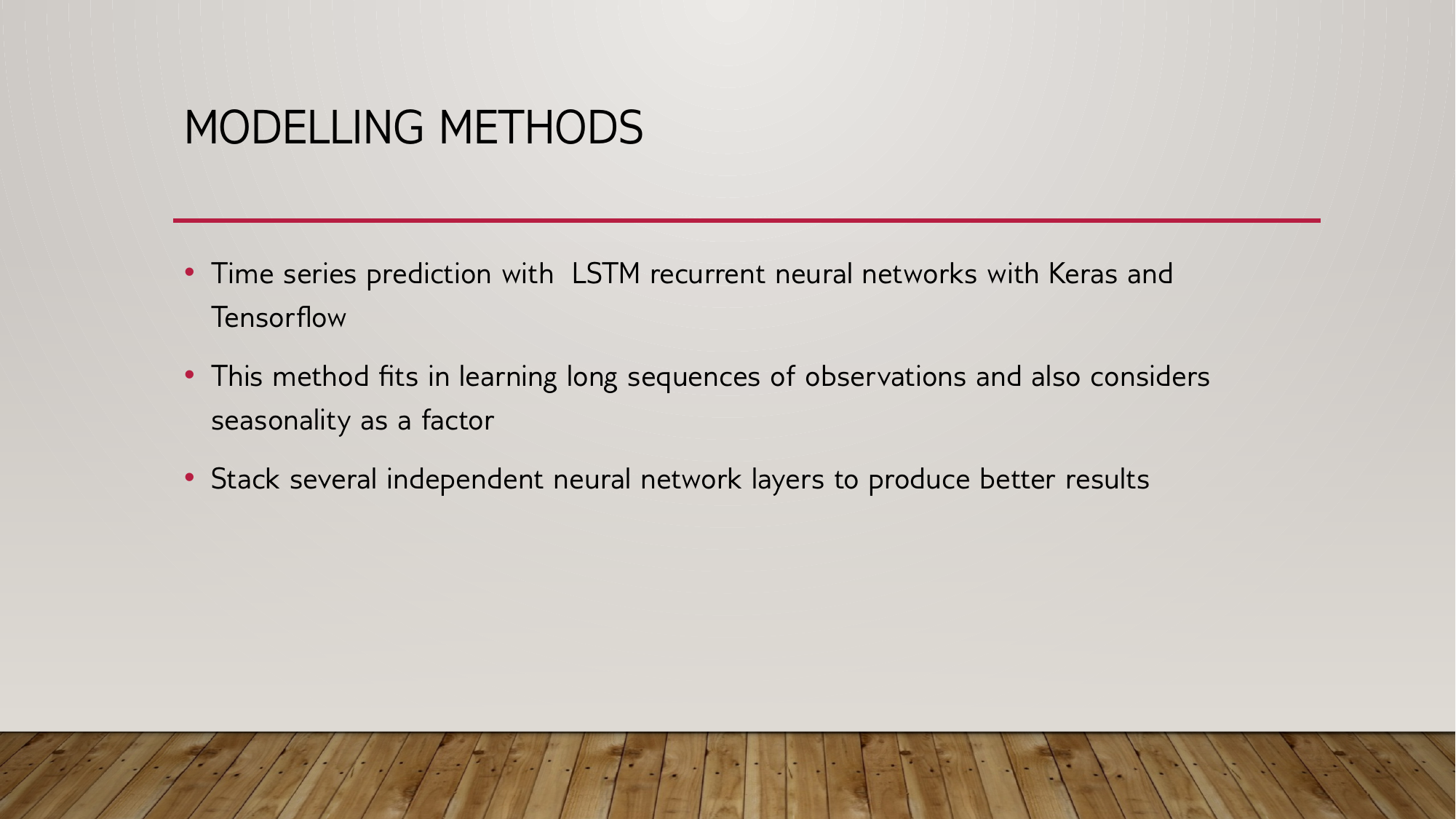

# Modelling methods
Time series prediction with  LSTM recurrent neural networks with Keras and Tensorflow
This method fits in learning long sequences of observations and also considers seasonality as a factor
Stack several independent neural network layers to produce better results